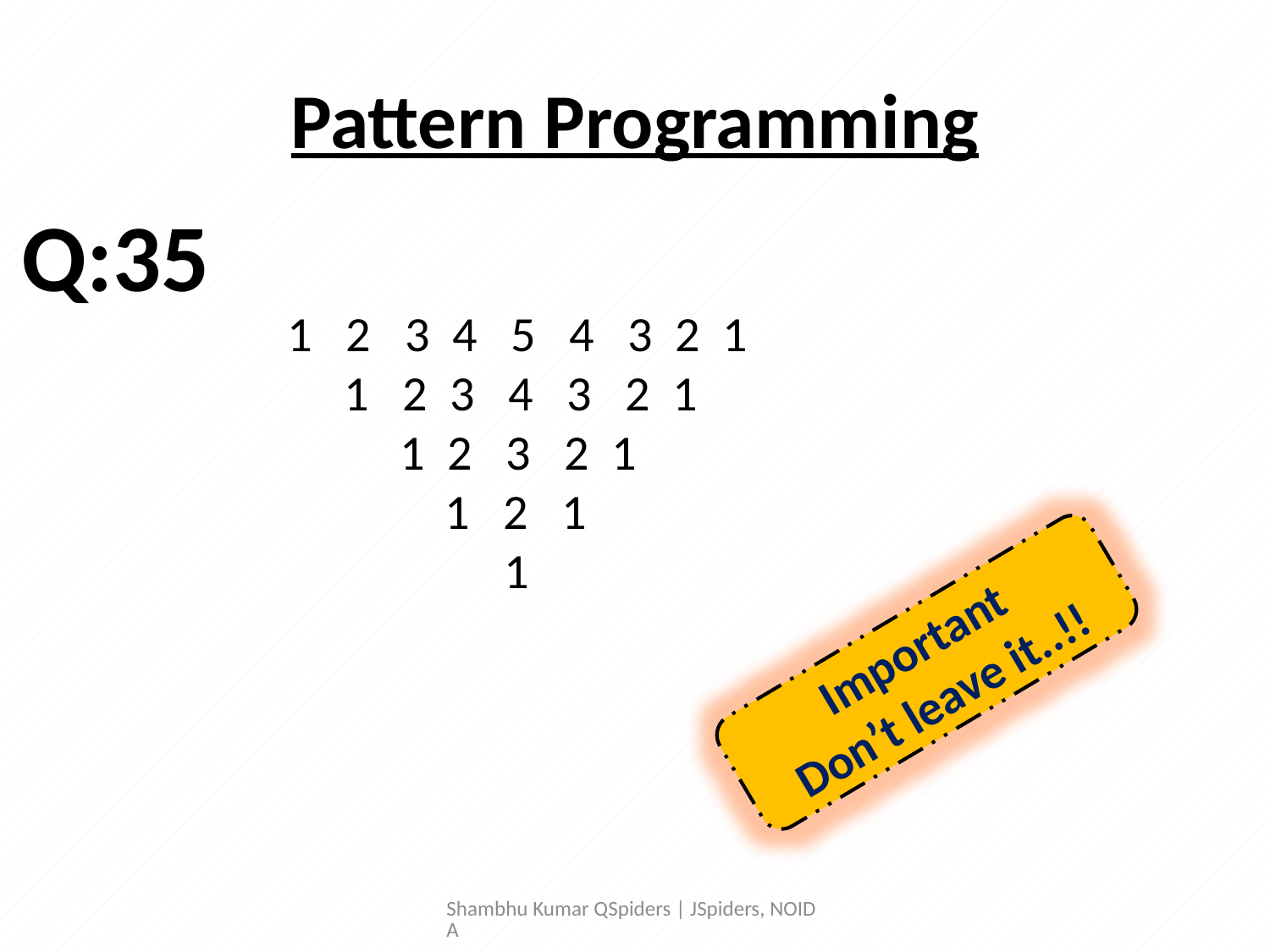

# Pattern Programming

Q:35
1   2   3  4   5   4   3  2  1
     1   2  3   4   3   2  1
          1  2   3   2  1
              1   2   1
        	        1

Important
Don’t leave it..!!
Shambhu Kumar QSpiders | JSpiders, NOIDA